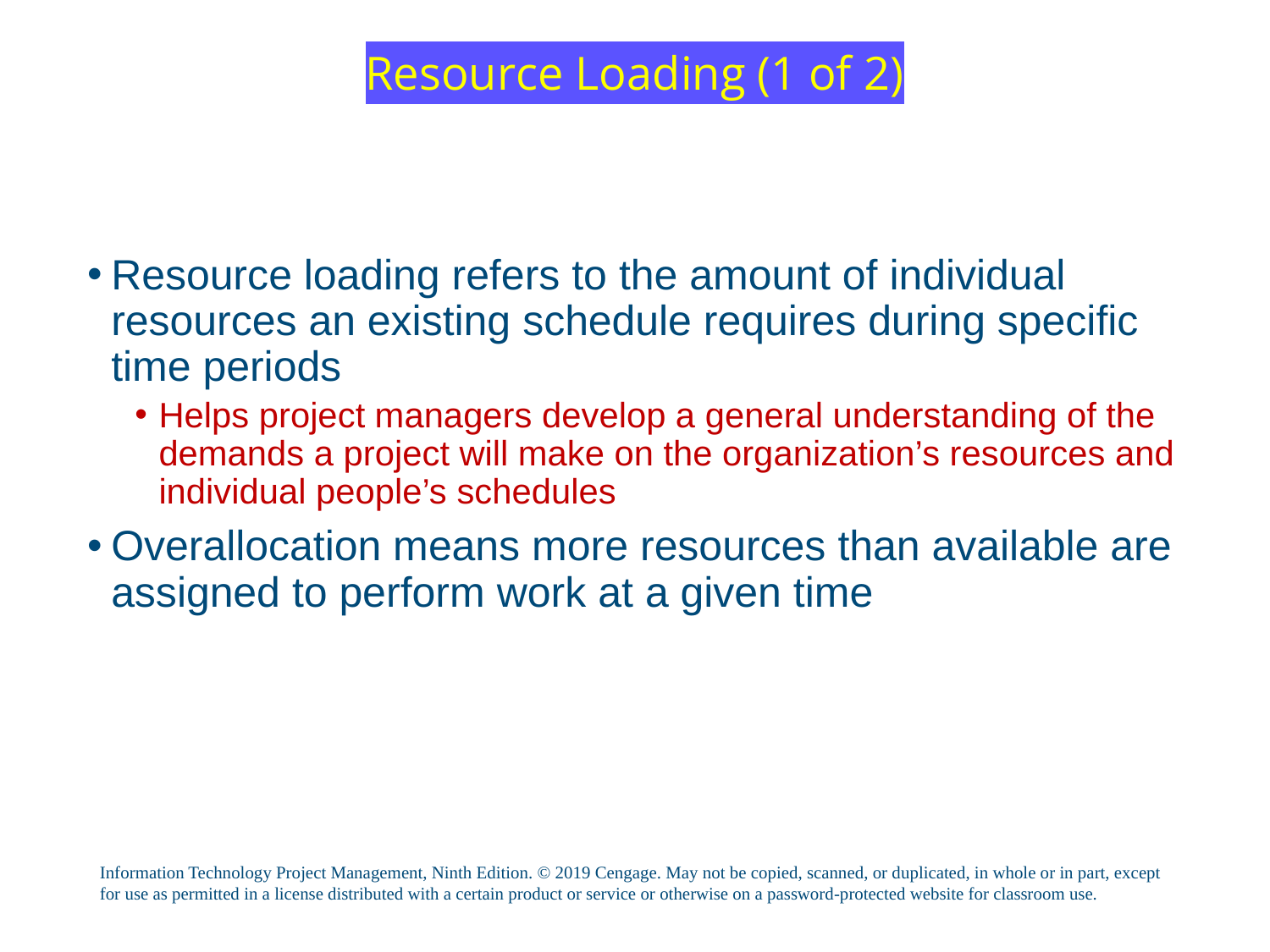

# Resource Loading (1 of 2)
Resource loading refers to the amount of individual resources an existing schedule requires during specific time periods
Helps project managers develop a general understanding of the demands a project will make on the organization’s resources and individual people’s schedules
Overallocation means more resources than available are assigned to perform work at a given time

Information Technology Project Management, Ninth Edition. © 2019 Cengage. May not be copied, scanned, or duplicated, in whole or in part, except for use as permitted in a license distributed with a certain product or service or otherwise on a password-protected website for classroom use.